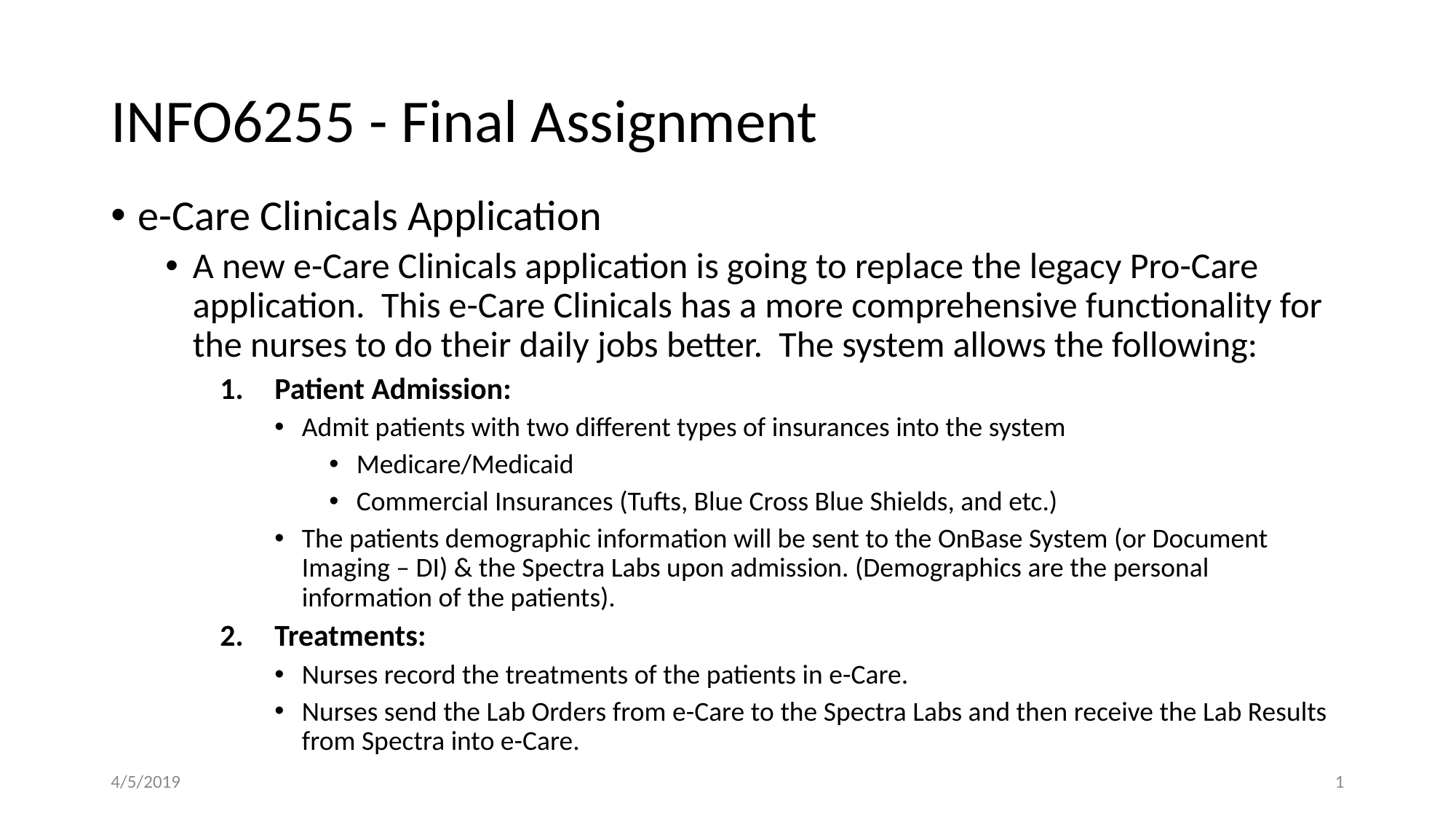

# INFO6255 - Final Assignment
e-Care Clinicals Application
A new e-Care Clinicals application is going to replace the legacy Pro-Care application.  This e-Care Clinicals has a more comprehensive functionality for the nurses to do their daily jobs better.  The system allows the following:
Patient Admission:
Admit patients with two different types of insurances into the system
Medicare/Medicaid
Commercial Insurances (Tufts, Blue Cross Blue Shields, and etc.)
The patients demographic information will be sent to the OnBase System (or Document Imaging – DI) & the Spectra Labs upon admission. (Demographics are the personal information of the patients).
Treatments:
Nurses record the treatments of the patients in e-Care.
Nurses send the Lab Orders from e-Care to the Spectra Labs and then receive the Lab Results from Spectra into e-Care.
4/5/2019
1